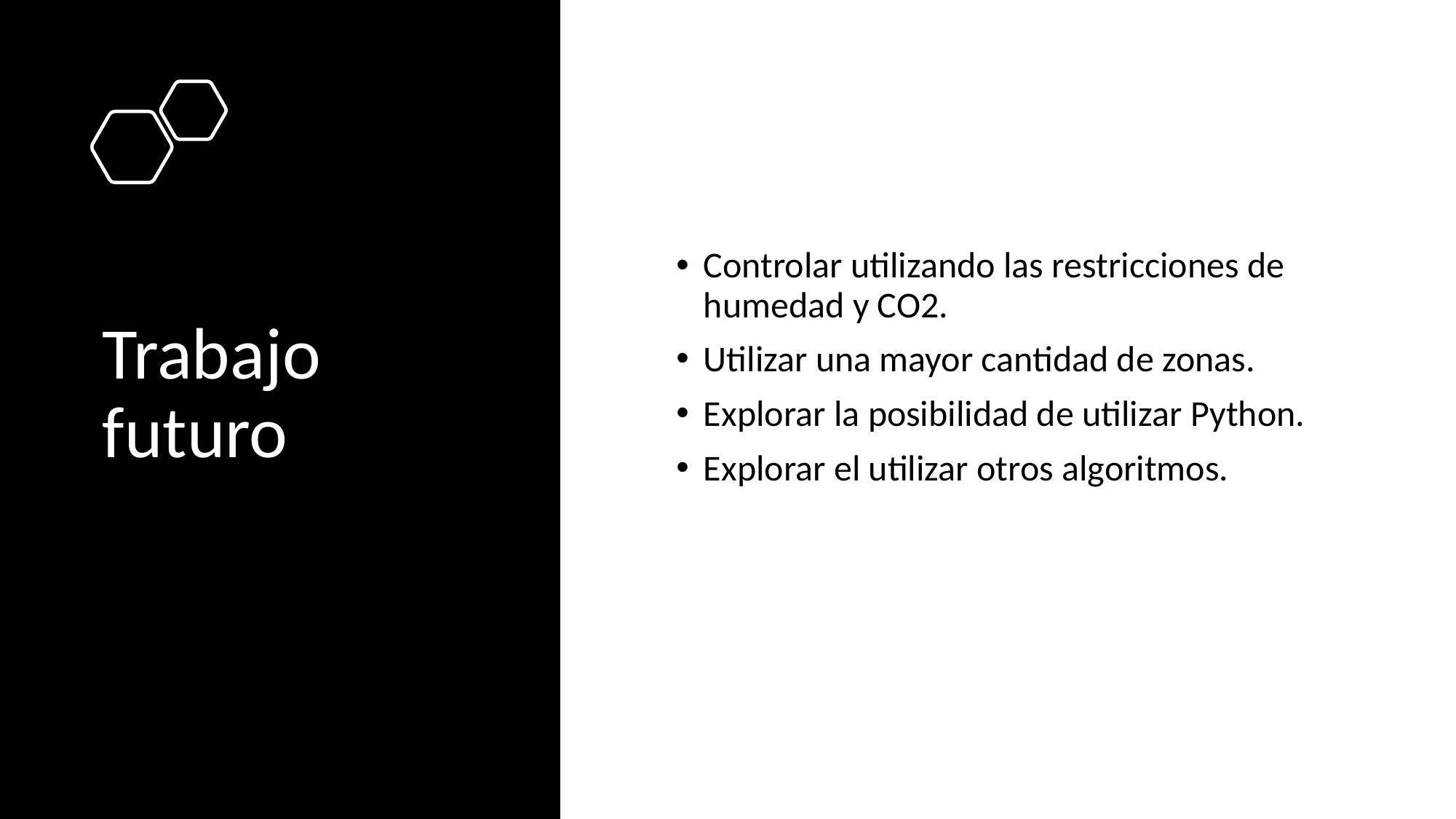

# Trabajo futuro
Controlar utilizando las restricciones de humedad y CO2.
Utilizar una mayor cantidad de zonas.
Explorar la posibilidad de utilizar Python.
Explorar el utilizar otros algoritmos.

18